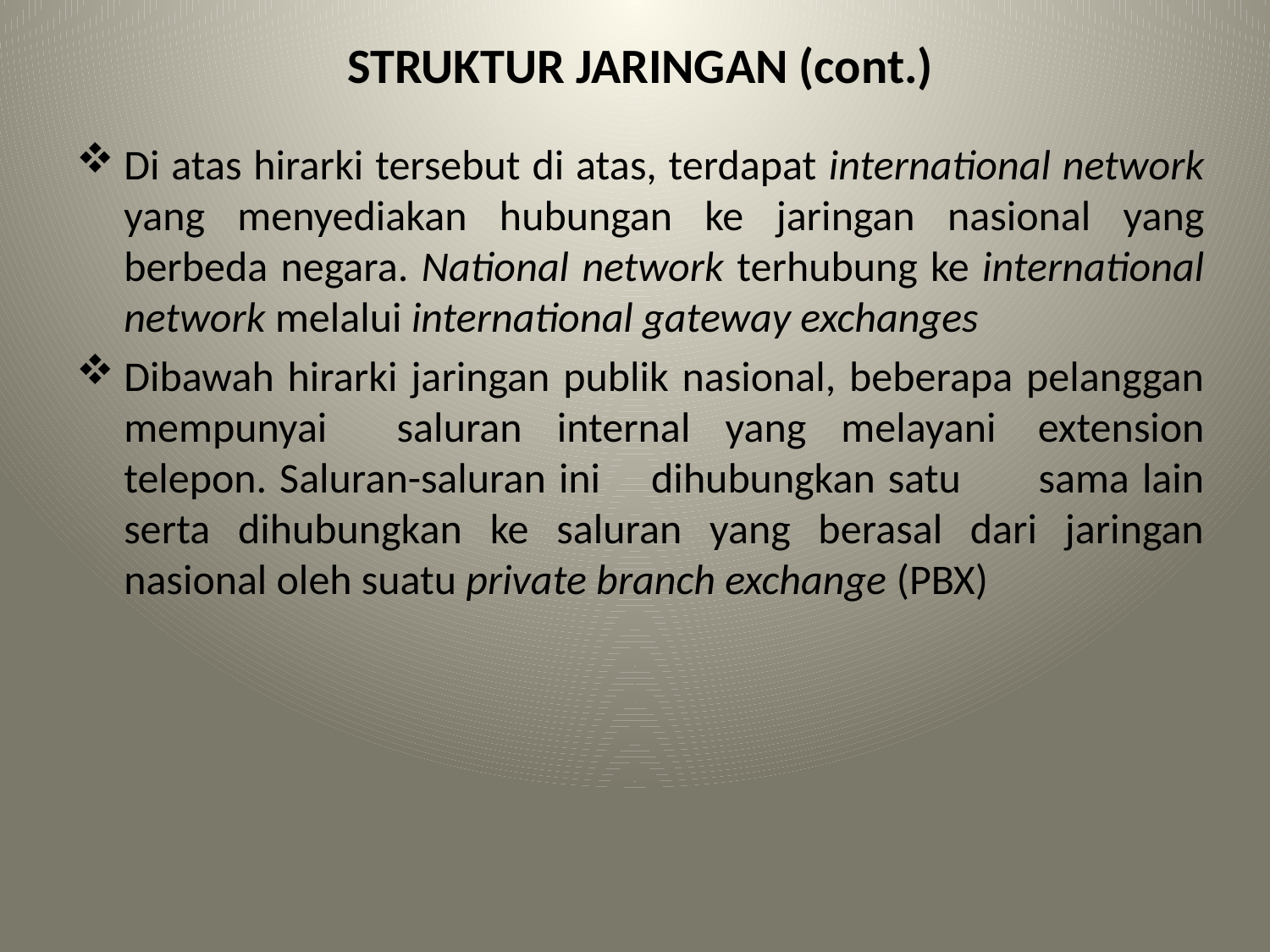

STRUKTUR JARINGAN (cont.)
# Di atas hirarki tersebut di atas, terdapat international network yang menyediakan hubungan ke jaringan nasional yang berbeda negara. National network terhubung ke international network melalui international gateway exchanges
Dibawah hirarki jaringan publik nasional, beberapa pelanggan mempunyai  saluran internal yang melayani 	extension telepon. Saluran-saluran ini    dihubungkan satu 	sama lain serta dihubungkan ke saluran yang berasal dari jaringan nasional oleh suatu private branch exchange (PBX)